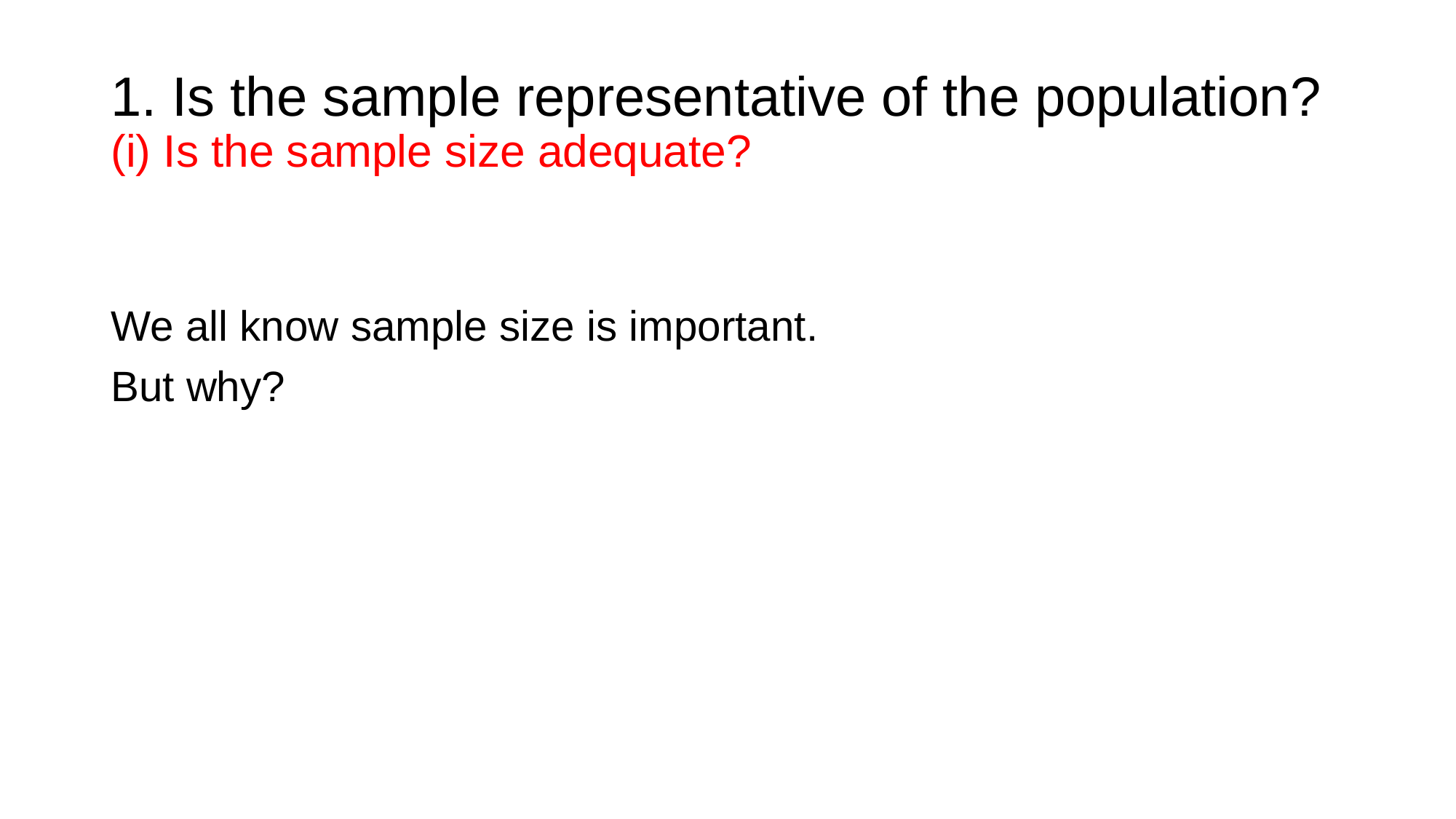

# 1. Is the sample representative of the population? (i) Is the sample size adequate?

We all know sample size is important.
But why?